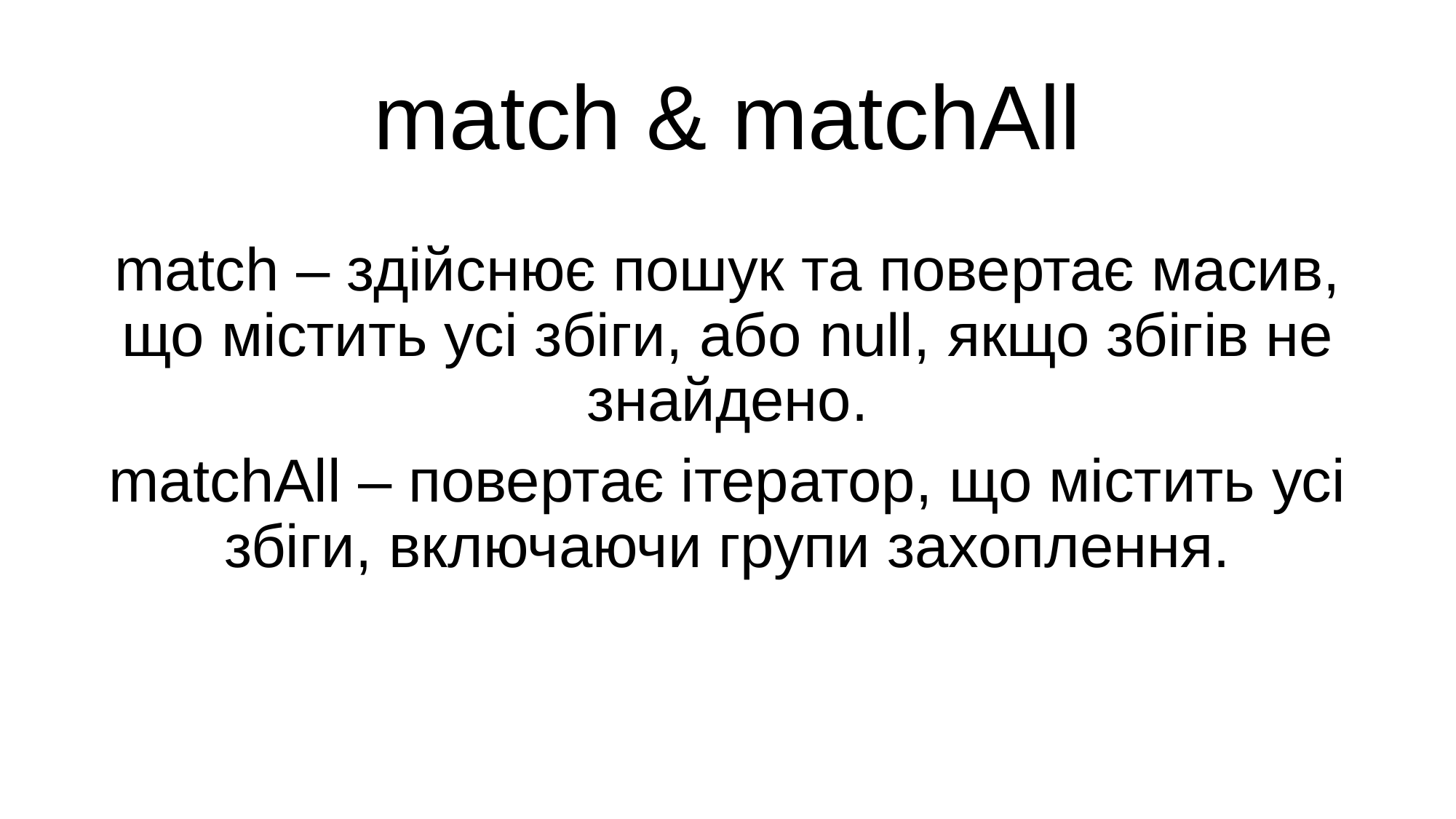

# match & matchAll
match – здійснює пошук та повертає масив, що містить усі збіги, або null, якщо збігів не знайдено.
matchAll – повертає ітератор, що містить усі збіги, включаючи групи захоплення.